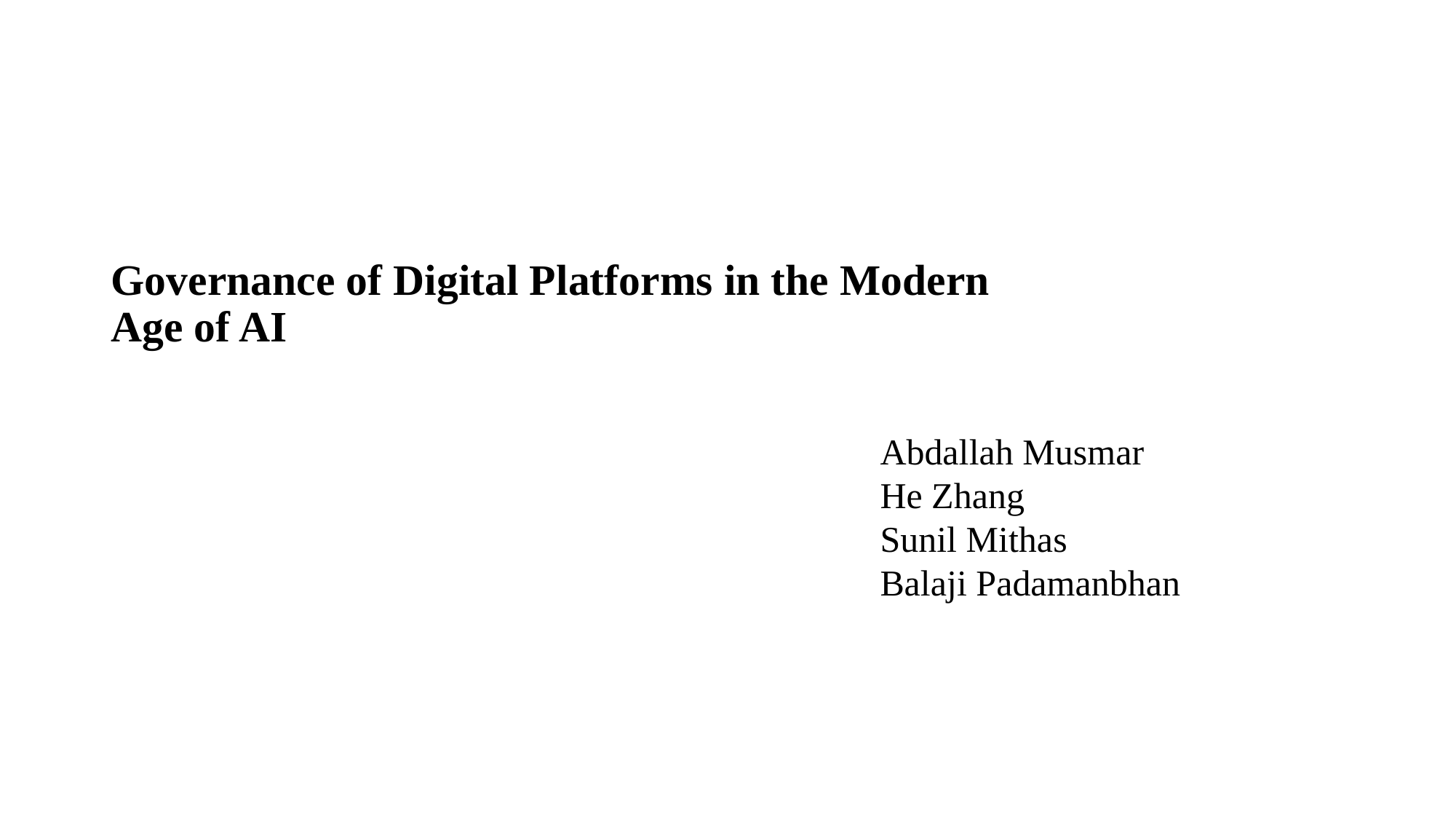

# Governance of Digital Platforms in the Modern Age of AI
Abdallah Musmar
He Zhang
Sunil Mithas
Balaji Padamanbhan